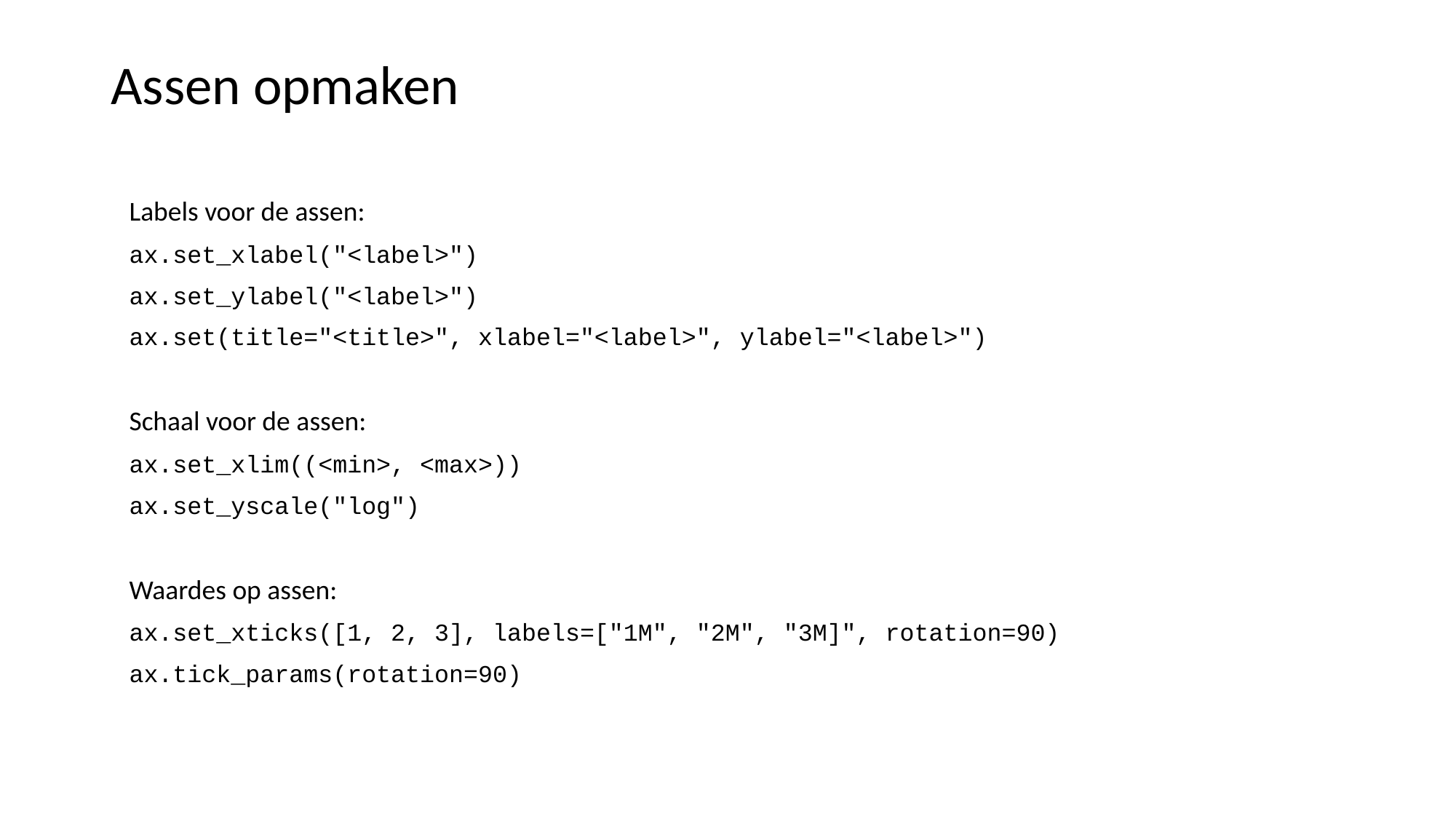

# Assen opmaken
Labels voor de assen:
ax.set_xlabel("<label>")
ax.set_ylabel("<label>")
ax.set(title="<title>", xlabel="<label>", ylabel="<label>")

Schaal voor de assen:
ax.set_xlim((<min>, <max>))
ax.set_yscale("log")

Waardes op assen:
ax.set_xticks([1, 2, 3], labels=["1M", "2M", "3M]", rotation=90)
ax.tick_params(rotation=90)